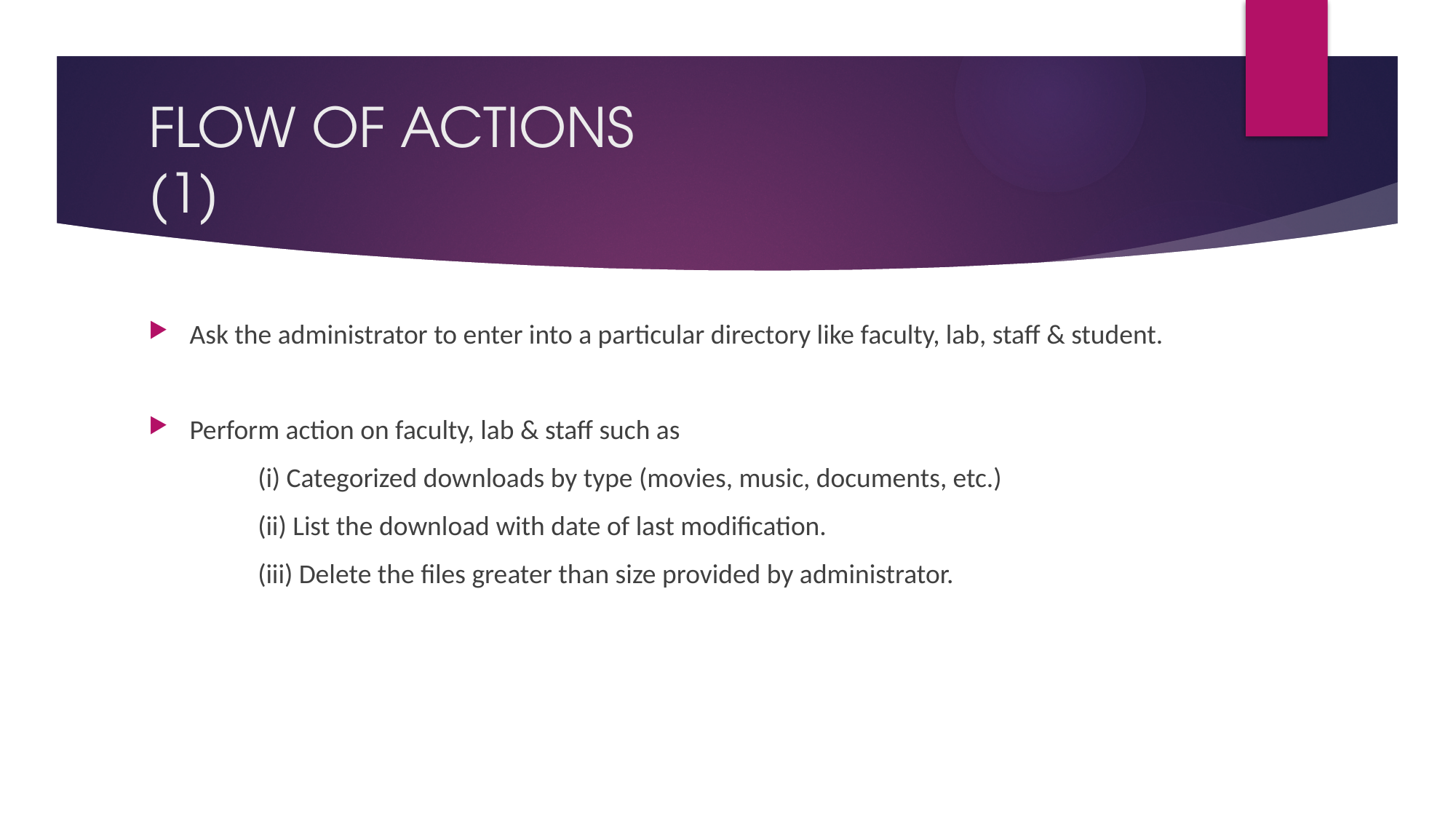

# FLOW OF ACTIONS					(1)
Ask the administrator to enter into a particular directory like faculty, lab, staff & student.

Perform action on faculty, lab & staff such as
	(i) Categorized downloads by type (movies, music, documents, etc.)
	(ii) List the download with date of last modification.
	(iii) Delete the files greater than size provided by administrator.